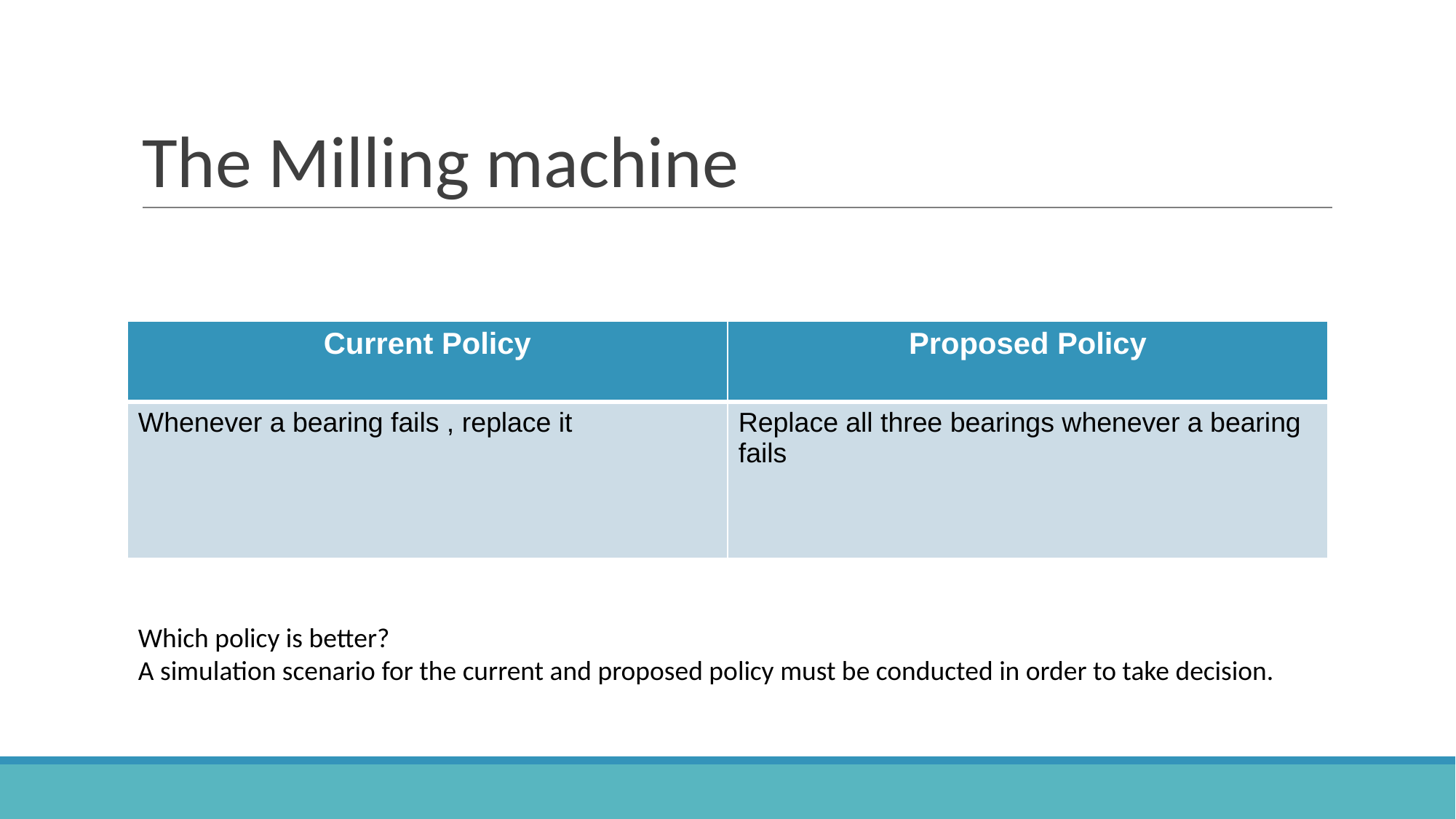

# The Milling machine
| Current Policy | Proposed Policy |
| --- | --- |
| Whenever a bearing fails , replace it | Replace all three bearings whenever a bearing fails |
Which policy is better?
A simulation scenario for the current and proposed policy must be conducted in order to take decision.